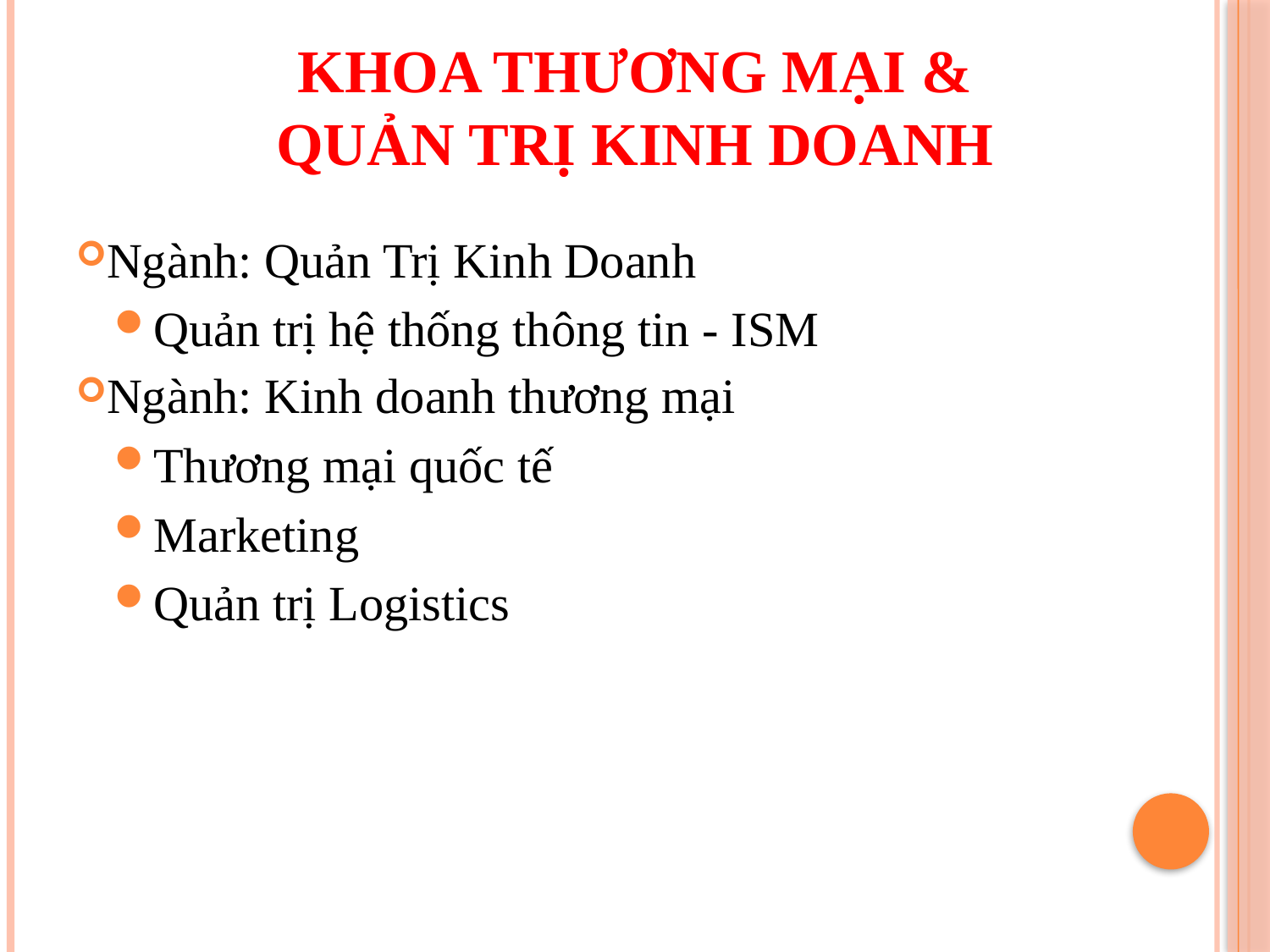

KHOA THƯƠNG MẠI &
QUẢN TRỊ KINH DOANH
Ngành: Quản Trị Kinh Doanh
Quản trị hệ thống thông tin - ISM
Ngành: Kinh doanh thương mại
Thương mại quốc tế
Marketing
Quản trị Logistics